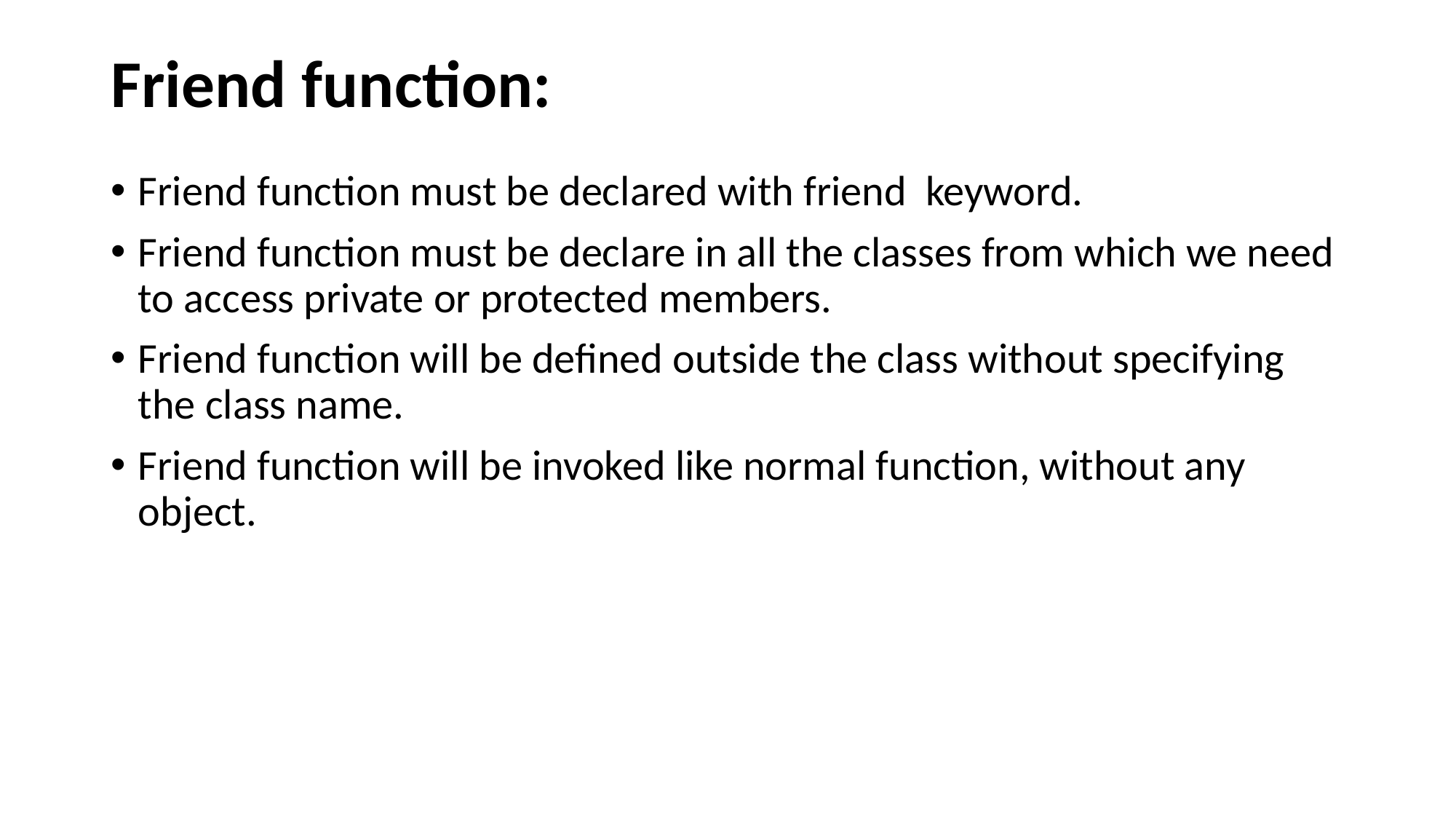

# Friend function:
Friend function must be declared with friend  keyword.
Friend function must be declare in all the classes from which we need to access private or protected members.
Friend function will be defined outside the class without specifying the class name.
Friend function will be invoked like normal function, without any object.